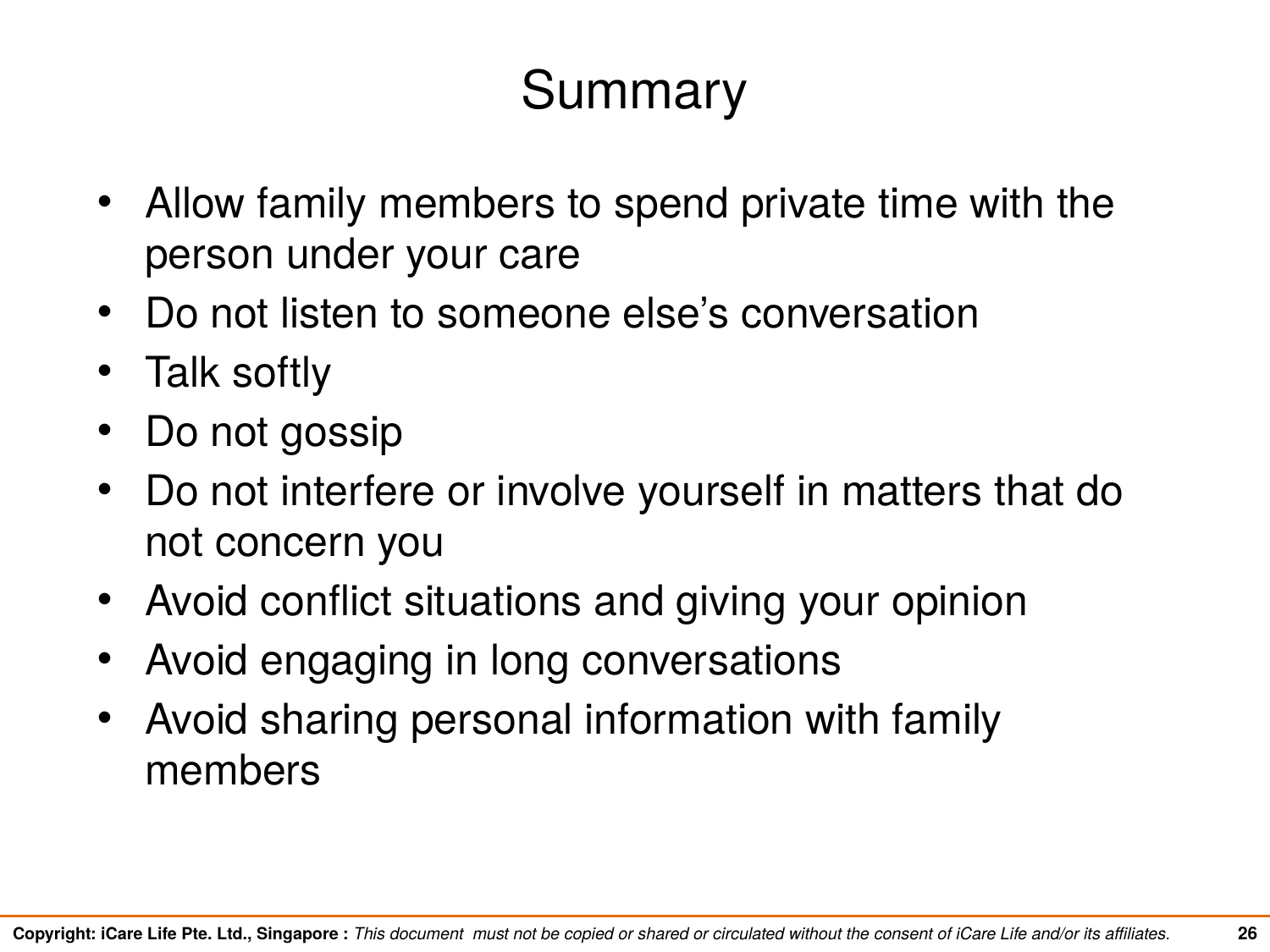

# Summary
Allow family members to spend private time with the person under your care
Do not listen to someone else’s conversation
Talk softly
Do not gossip
Do not interfere or involve yourself in matters that do not concern you
Avoid conflict situations and giving your opinion
Avoid engaging in long conversations
Avoid sharing personal information with family members

26
Copyright: iCare Life Pte. Ltd., Singapore : This document  must not be copied or shared or circulated without the consent of iCare Life and/or its affiliates.